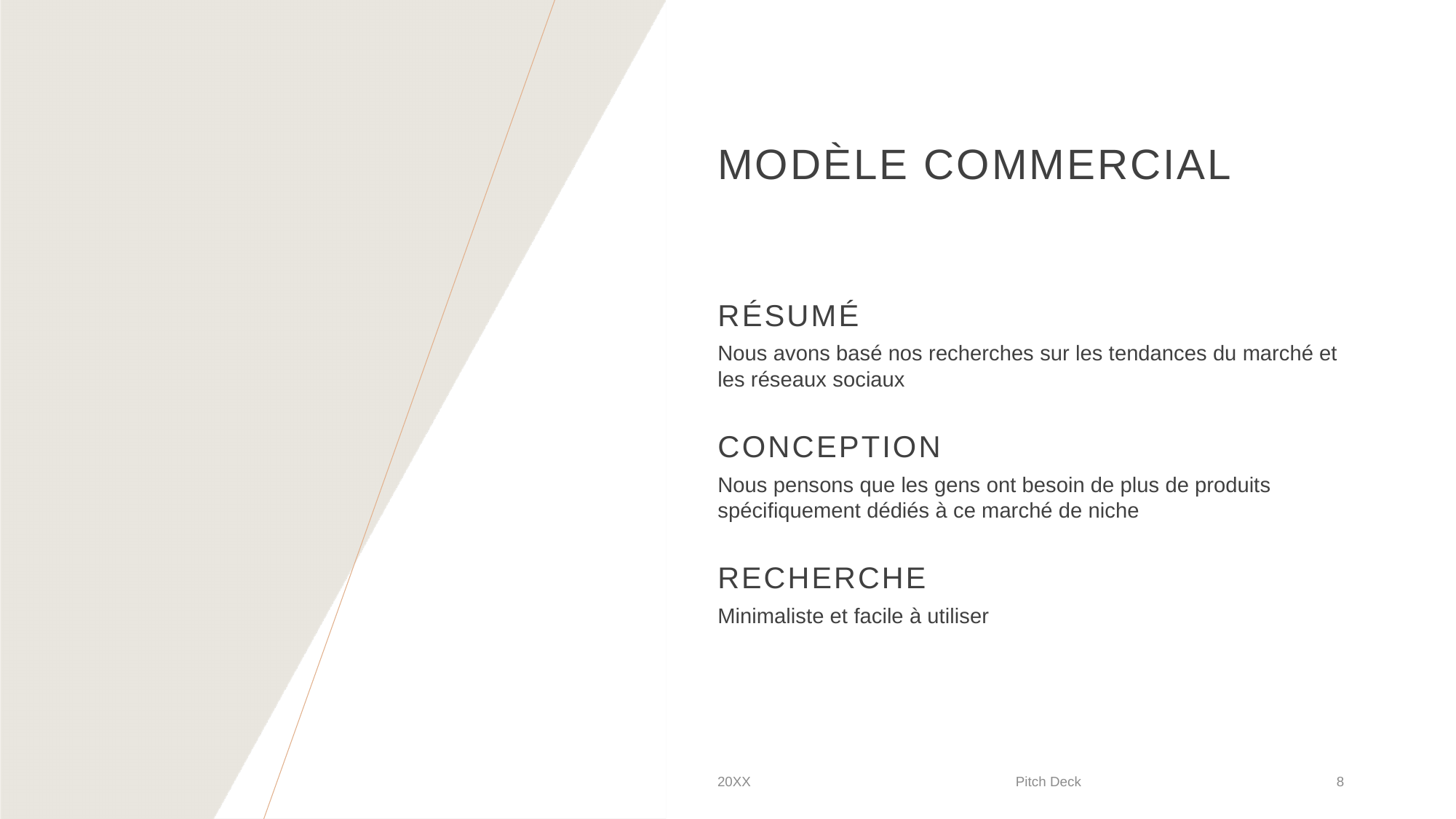

# MODÈLE COMMERCIAL
RÉSUMÉ
Nous avons basé nos recherches sur les tendances du marché et les réseaux sociaux
CONCEPTION
Nous pensons que les gens ont besoin de plus de produits spécifiquement dédiés à ce marché de niche
RECHERCHE
Minimaliste et facile à utiliser
20XX
Pitch Deck
8